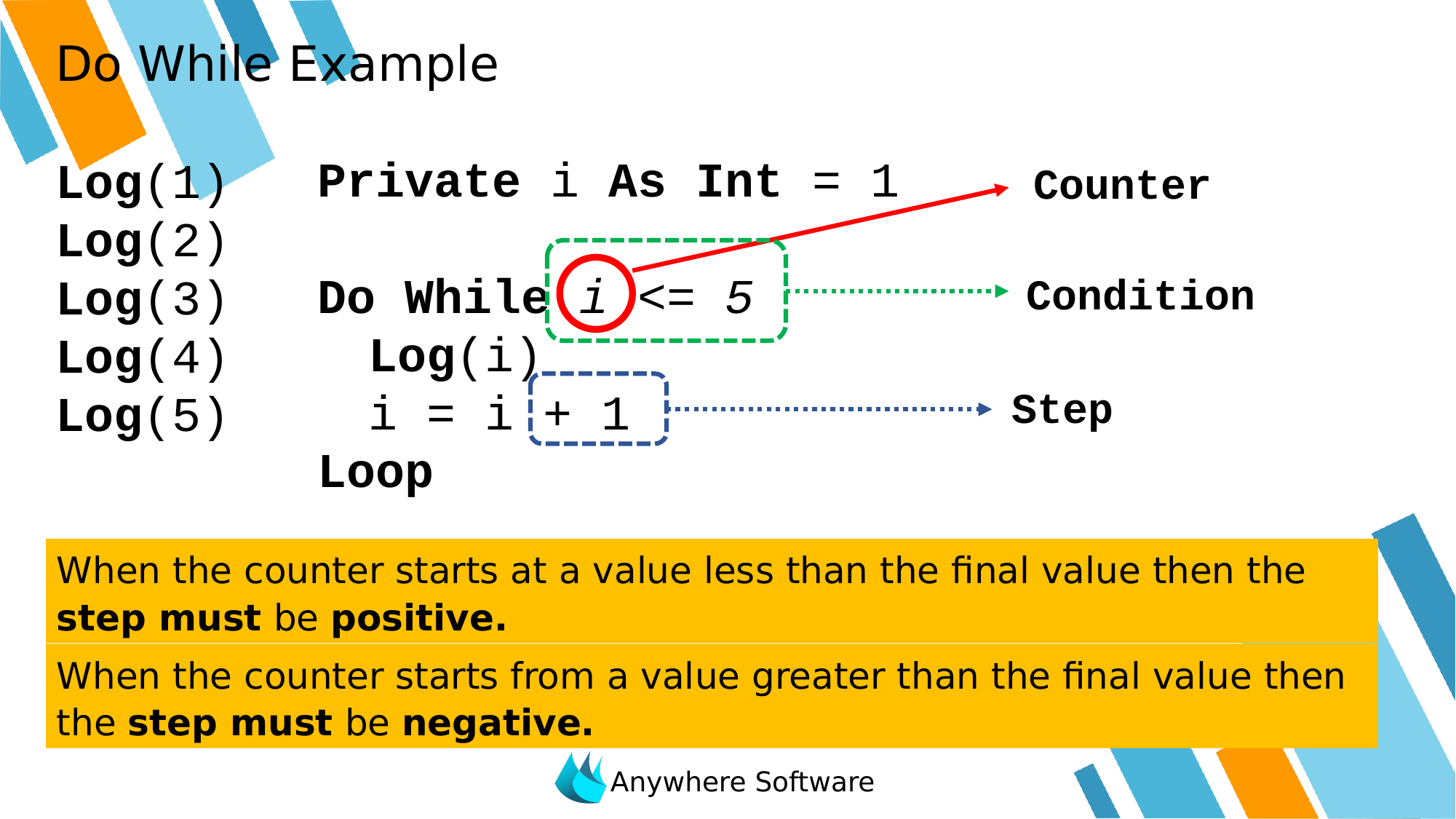

# Do While Example
Private i As Int = 1

Do While i <= 5
	 Log(i)
	 i = i + 1
Loop

Log(1)
Log(2)
Log(3)
Log(4)
Log(5)

Counter

Condition

Step
When the counter starts at a value less than the final value then the step must be positive.
When the counter starts from a value greater than the final value then the step must be negative.